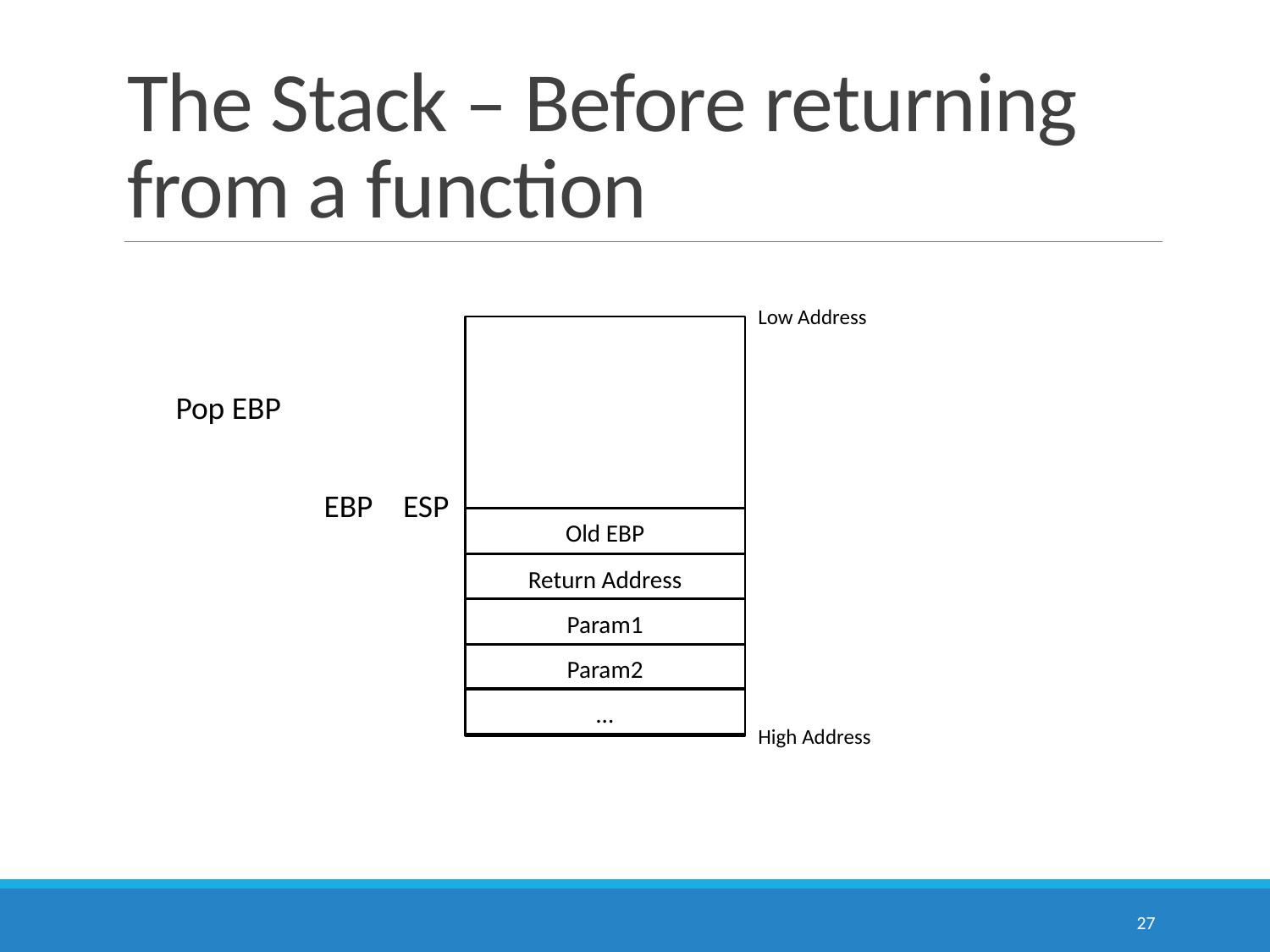

# The Stack – Before returning from a function
Low Address

Pop EBP
EBP
ESP
Old EBP
Return Address
Param1
Param2
…
High Address
27